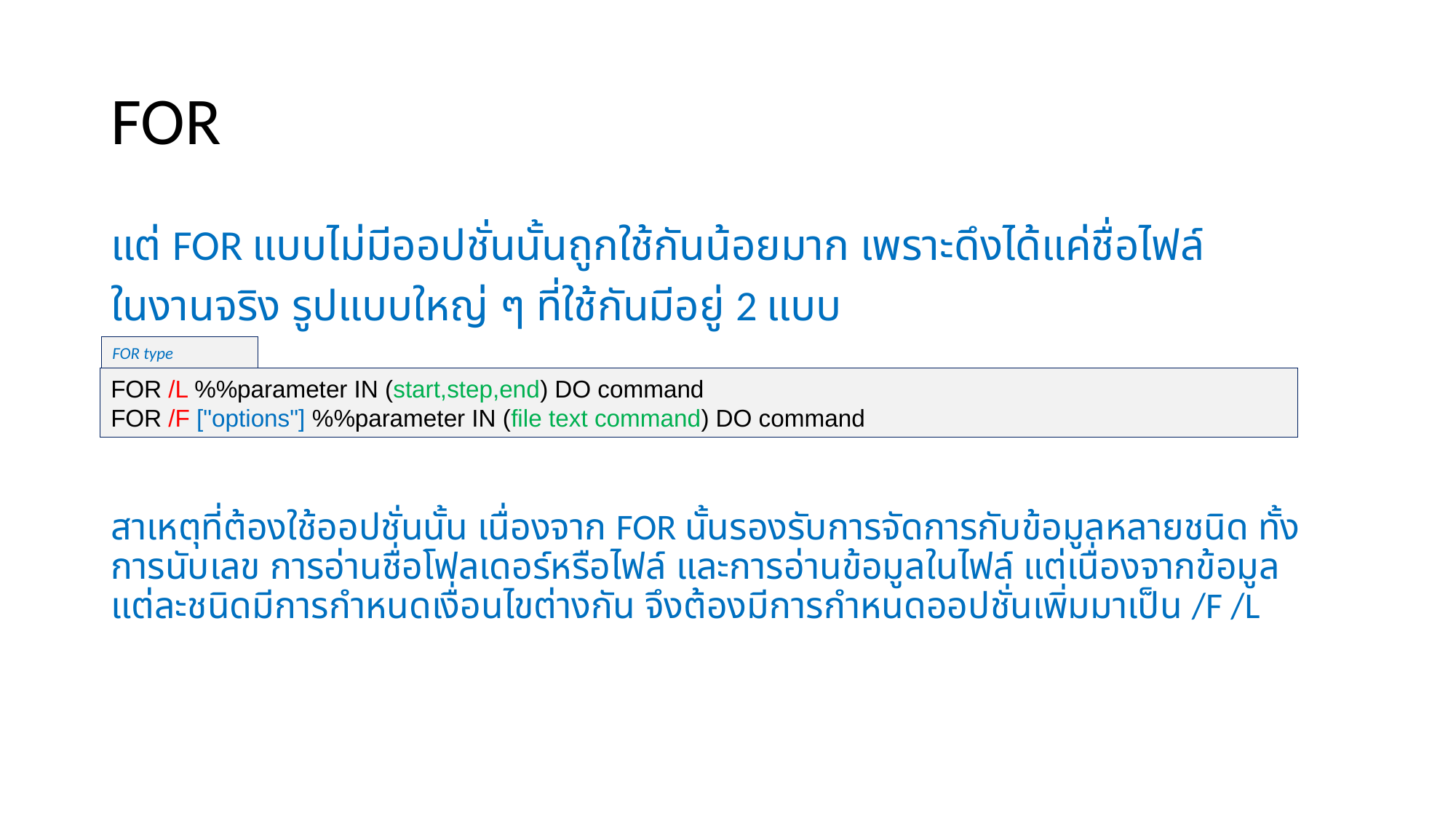

# FOR
แต่ FOR แบบไม่มีออปชั่นนั้นถูกใช้กันน้อยมาก เพราะดึงได้แค่ชื่อไฟล์
ในงานจริง รูปแบบใหญ่ ๆ ที่ใช้กันมีอยู่ 2 แบบ

สาเหตุที่ต้องใช้ออปชั่นนั้น เนื่องจาก FOR นั้นรองรับการจัดการกับข้อมูลหลายชนิด ทั้งการนับเลข การอ่านชื่อโฟลเดอร์หรือไฟล์ และการอ่านข้อมูลในไฟล์ แต่เนื่องจากข้อมูลแต่ละชนิดมีการกำหนดเงื่อนไขต่างกัน จึงต้องมีการกำหนดออปชั่นเพิ่มมาเป็น /F /L

FOR type
FOR /L %%parameter IN (start,step,end) DO command
FOR /F ["options"] %%parameter IN (file text command) DO command